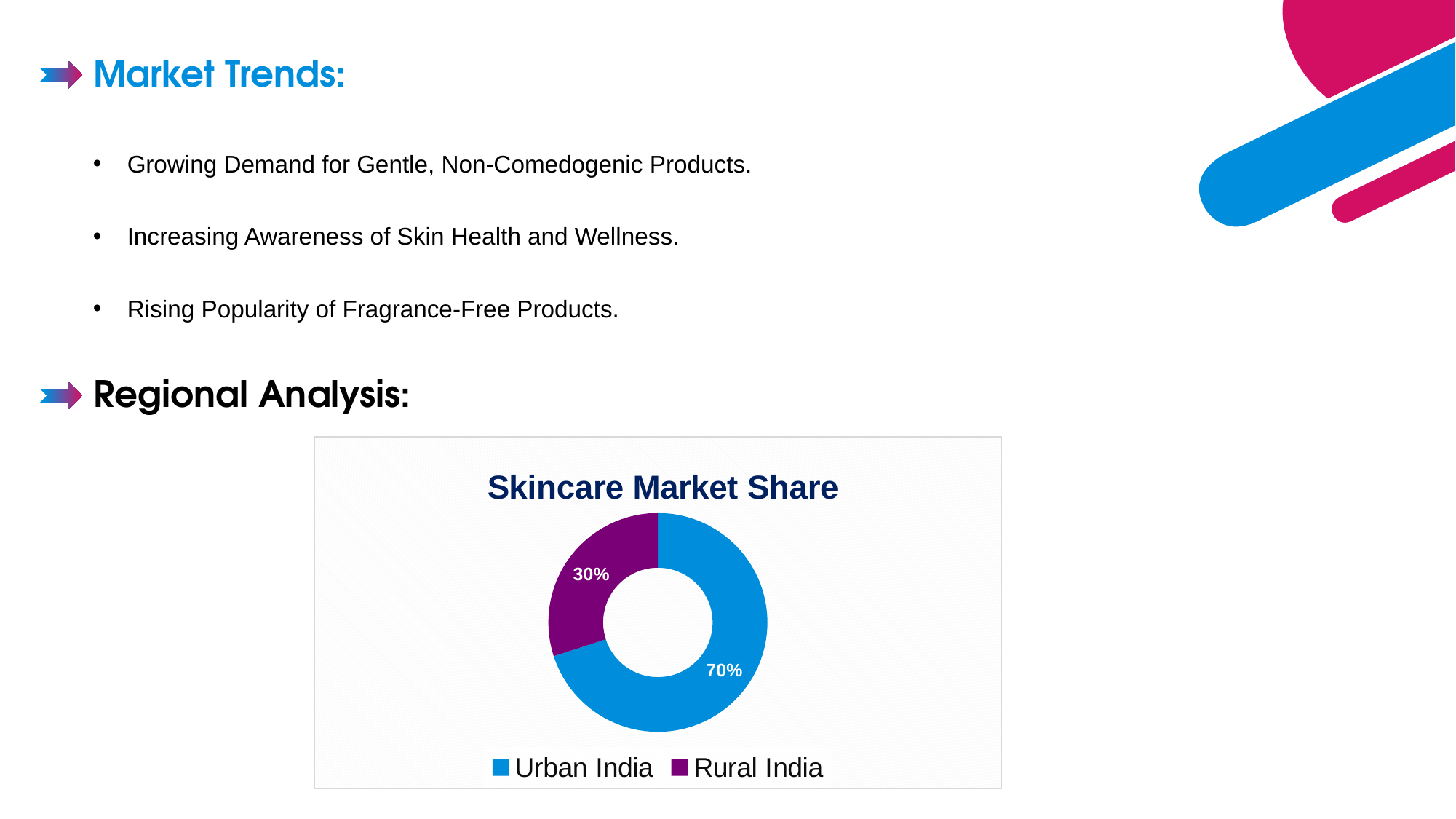

Market Trends:

Growing Demand for Gentle, Non-Comedogenic Products.
Increasing Awareness of Skin Health and Wellness.
Rising Popularity of Fragrance-Free Products.
# Regional Analysis:

### Chart:

| Category | Skincare Market Share |
|---|---|
| Urban India | 0.7 |
| Rural India | 0.3 |
6